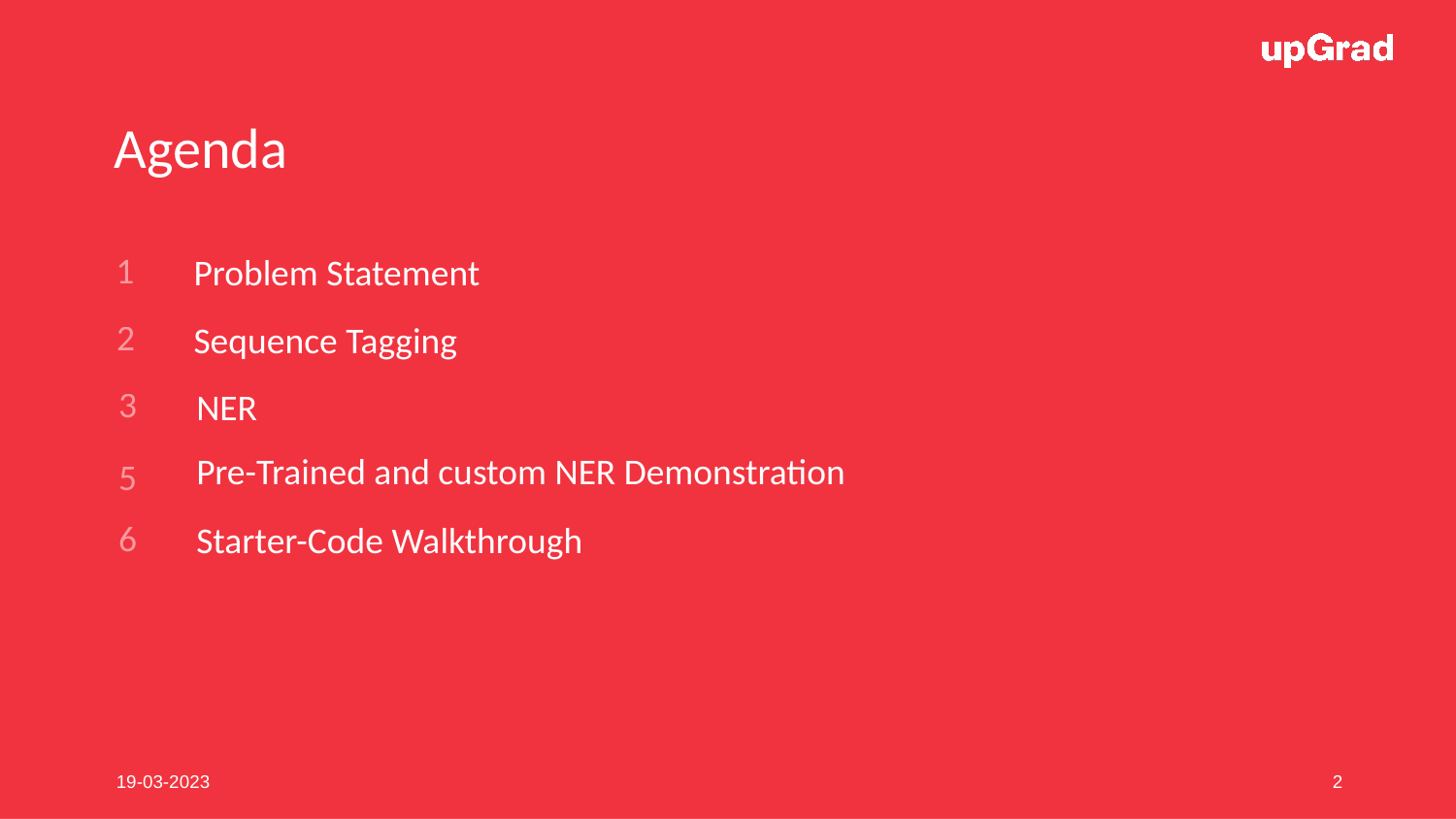

Agenda
1
Problem Statement
2
Sequence Tagging
3
NER
Pre-Trained and custom NER Demonstration
5
6
Starter-Code Walkthrough
19-03-2023
2